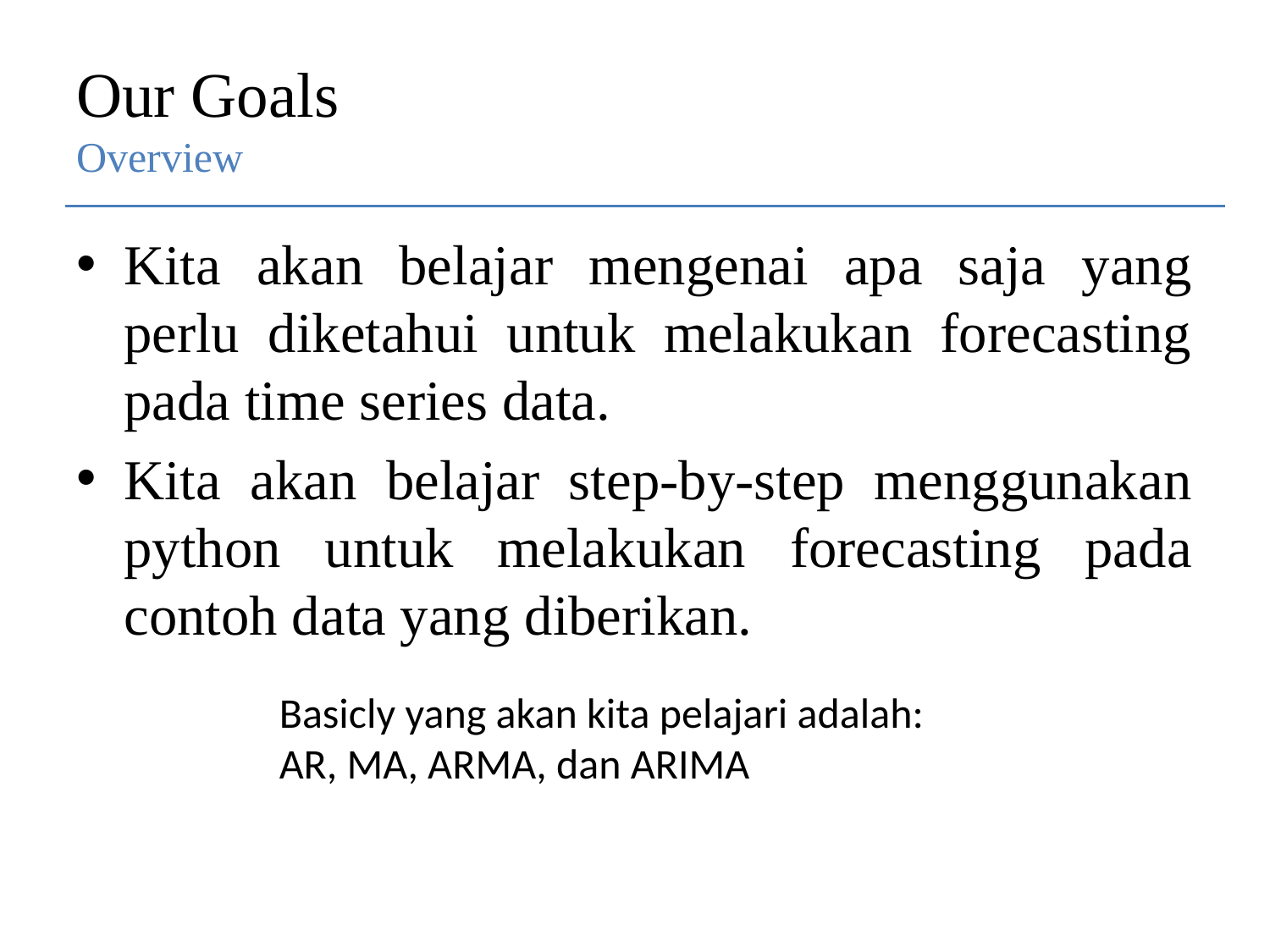

# Our Goals Overview
Kita akan belajar mengenai apa saja yang perlu diketahui untuk melakukan forecasting pada time series data.
Kita akan belajar step-by-step menggunakan python untuk melakukan forecasting pada contoh data yang diberikan.
Basicly yang akan kita pelajari adalah:
AR, MA, ARMA, dan ARIMA